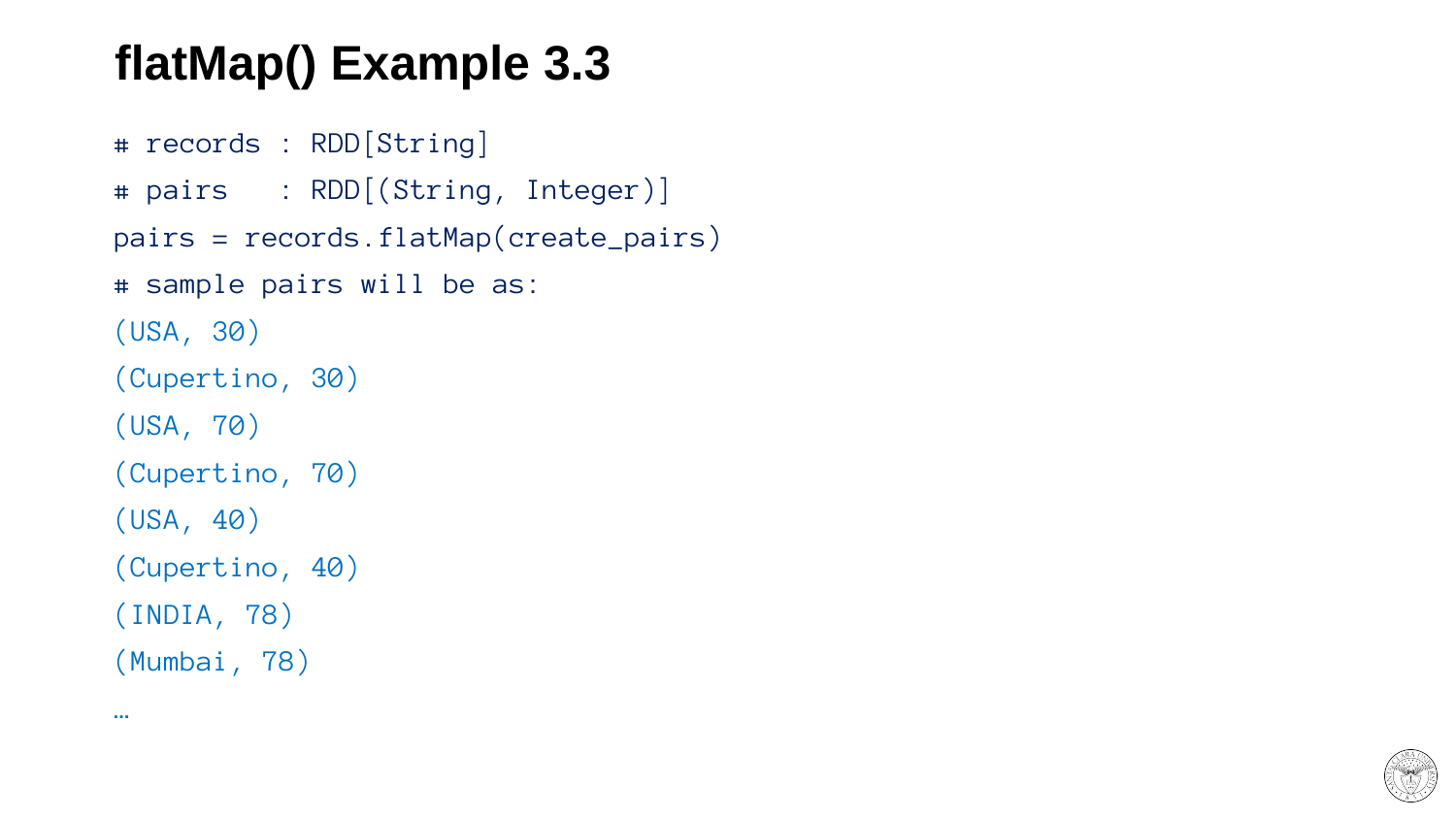

# flatMap() Example 3.3
# records : RDD[String]
# pairs   : RDD[(String, Integer)]
pairs = records.flatMap(create_pairs)
# sample pairs will be as:
(USA, 30)
(Cupertino, 30)
(USA, 70)
(Cupertino, 70)
(USA, 40)
(Cupertino, 40)
(INDIA, 78)
(Mumbai, 78)
…